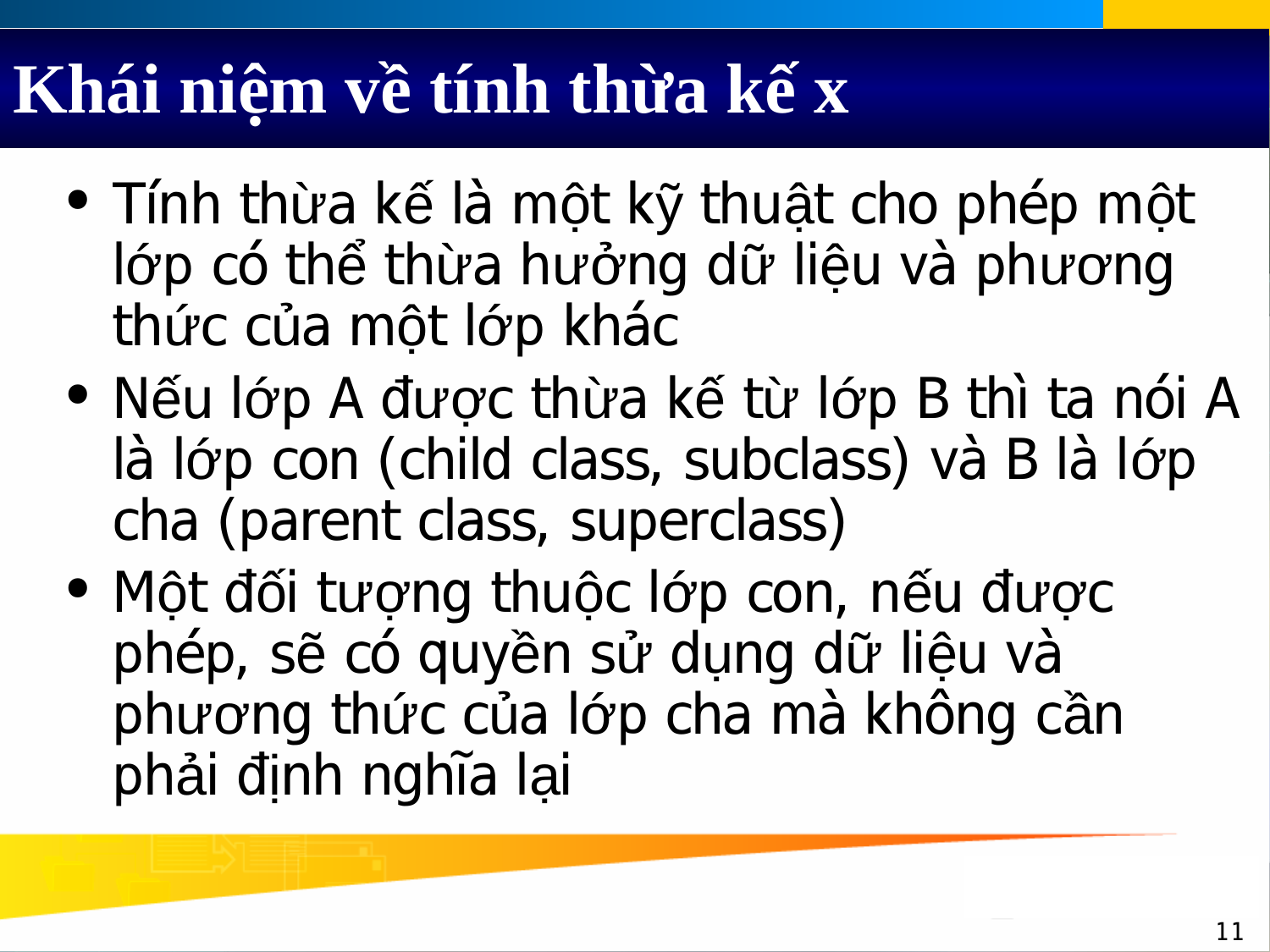

# Khái niệm về tính thừa kế x
Tính thừa kế là một kỹ thuật cho phép một lớp có thể thừa hưởng dữ liệu và phương thức của một lớp khác
Nếu lớp A được thừa kế từ lớp B thì ta nói A là lớp con (child class, subclass) và B là lớp cha (parent class, superclass)
Một đối tượng thuộc lớp con, nếu được phép, sẽ có quyền sử dụng dữ liệu và phương thức của lớp cha mà không cần phải định nghĩa lại

11